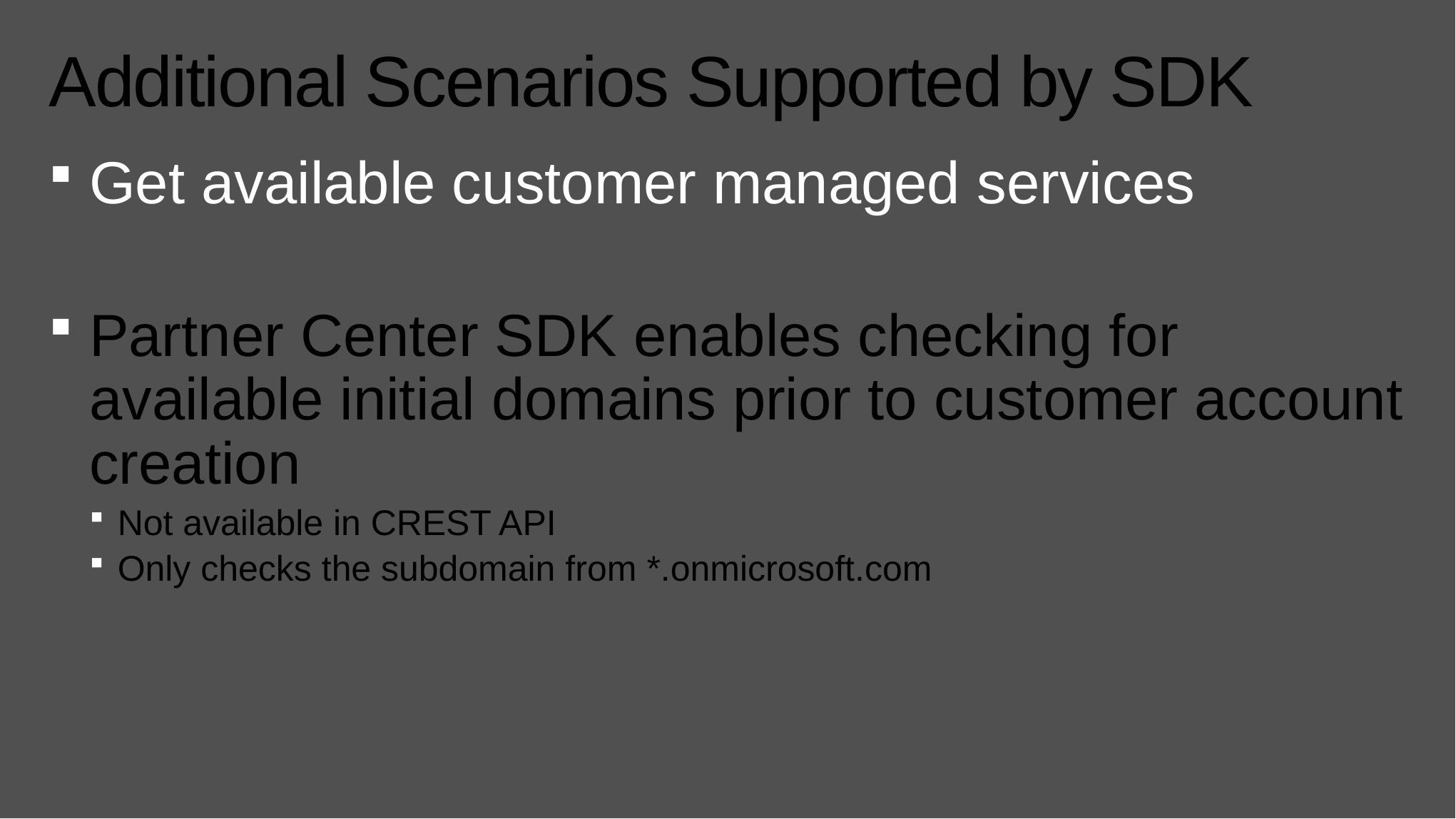

# Additional Scenarios Supported by SDK
Get available customer managed services

Partner Center SDK enables checking for available initial domains prior to customer account creation
Not available in CREST API
Only checks the subdomain from *.onmicrosoft.com